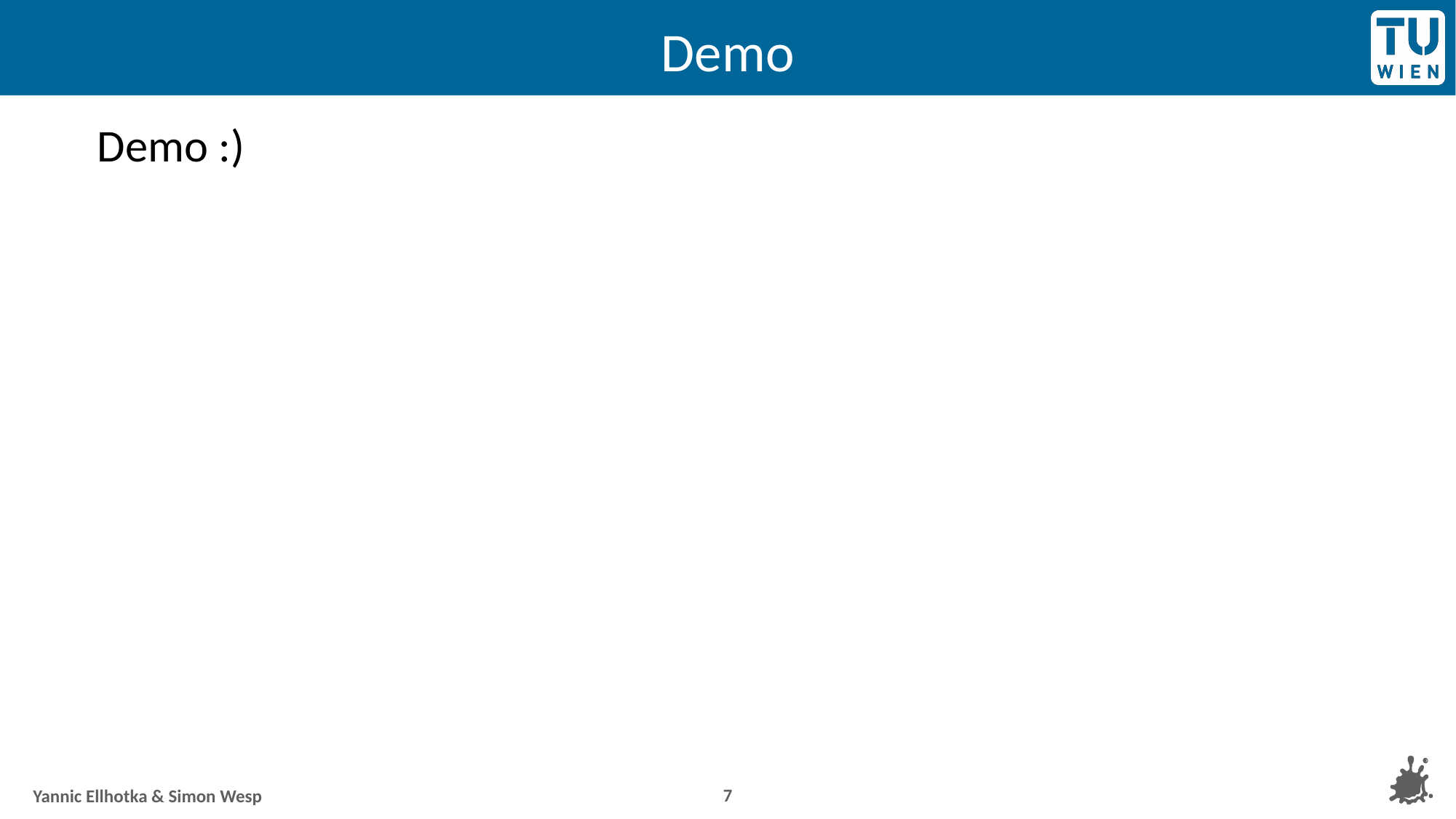

# Demo
Demo :)
7
Yannic Ellhotka & Simon Wesp